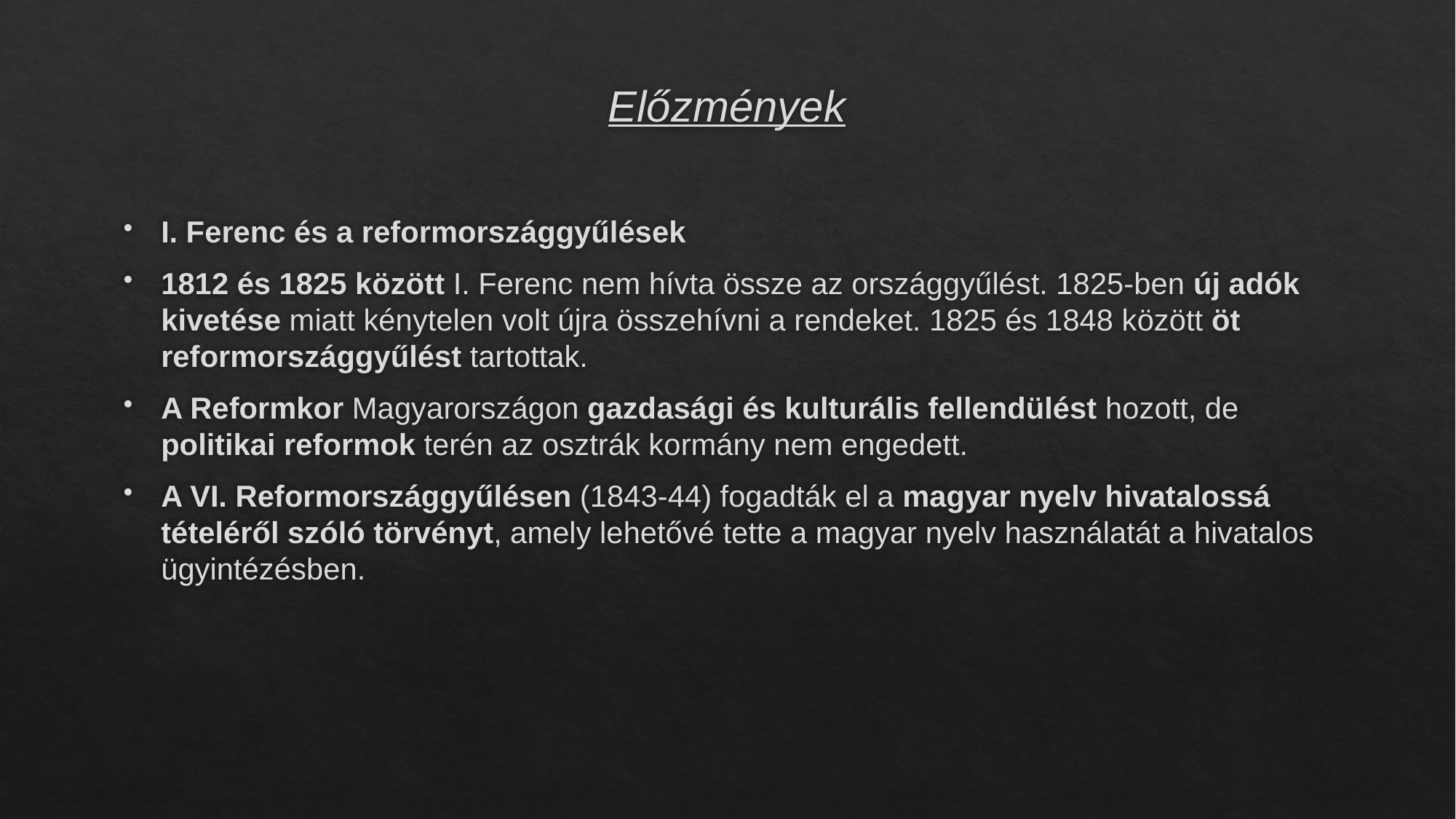

# Előzmények
I. Ferenc és a reformországgyűlések
1812 és 1825 között I. Ferenc nem hívta össze az országgyűlést. 1825-ben új adók kivetése miatt kénytelen volt újra összehívni a rendeket. 1825 és 1848 között öt reformországgyűlést tartottak.
A Reformkor Magyarországon gazdasági és kulturális fellendülést hozott, de politikai reformok terén az osztrák kormány nem engedett.
A VI. Reformországgyűlésen (1843-44) fogadták el a magyar nyelv hivatalossá tételéről szóló törvényt, amely lehetővé tette a magyar nyelv használatát a hivatalos ügyintézésben.